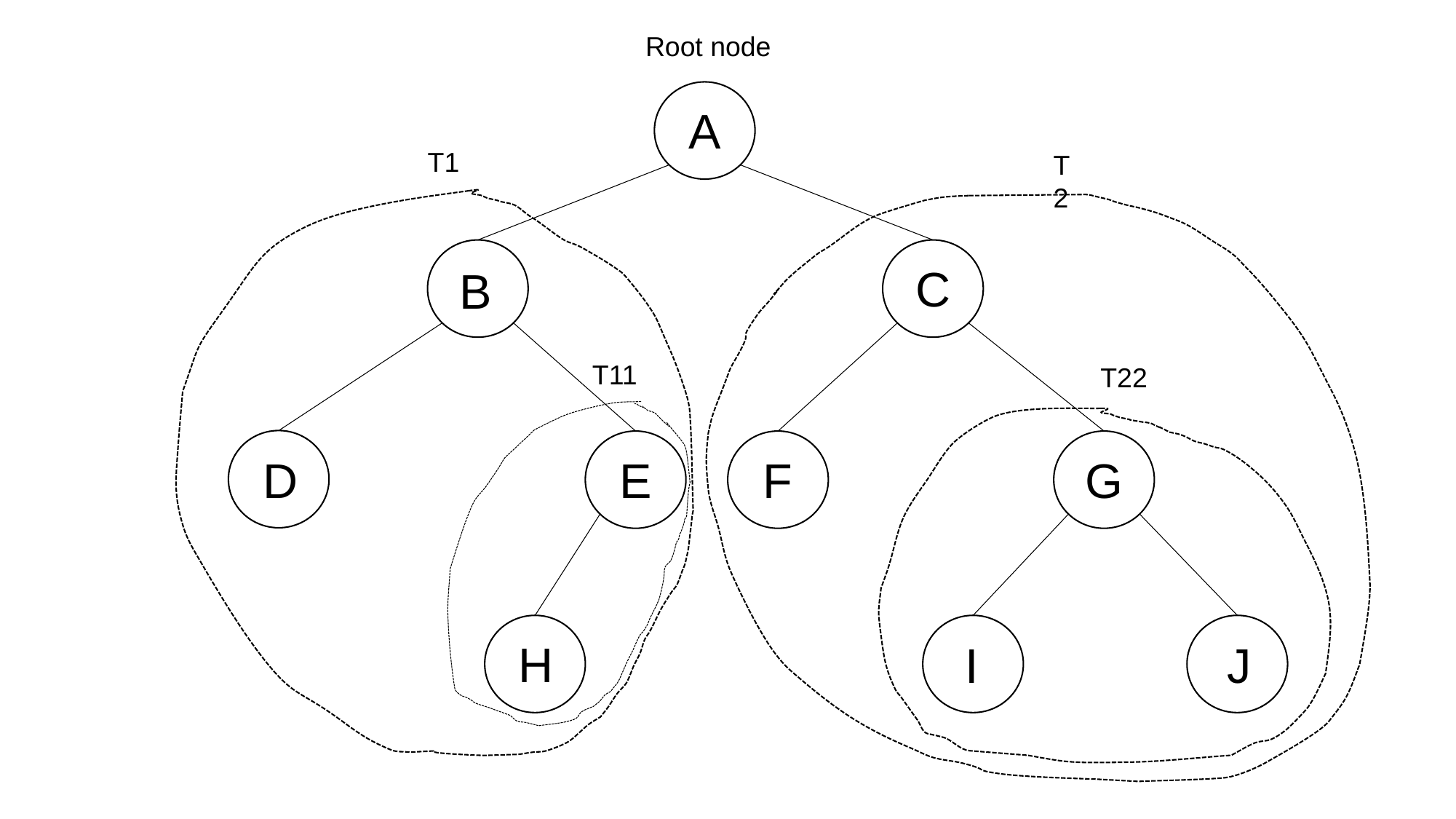

Root node

A
T1
T2

C
B
T11
T22

D
G
E
F

H
I
J